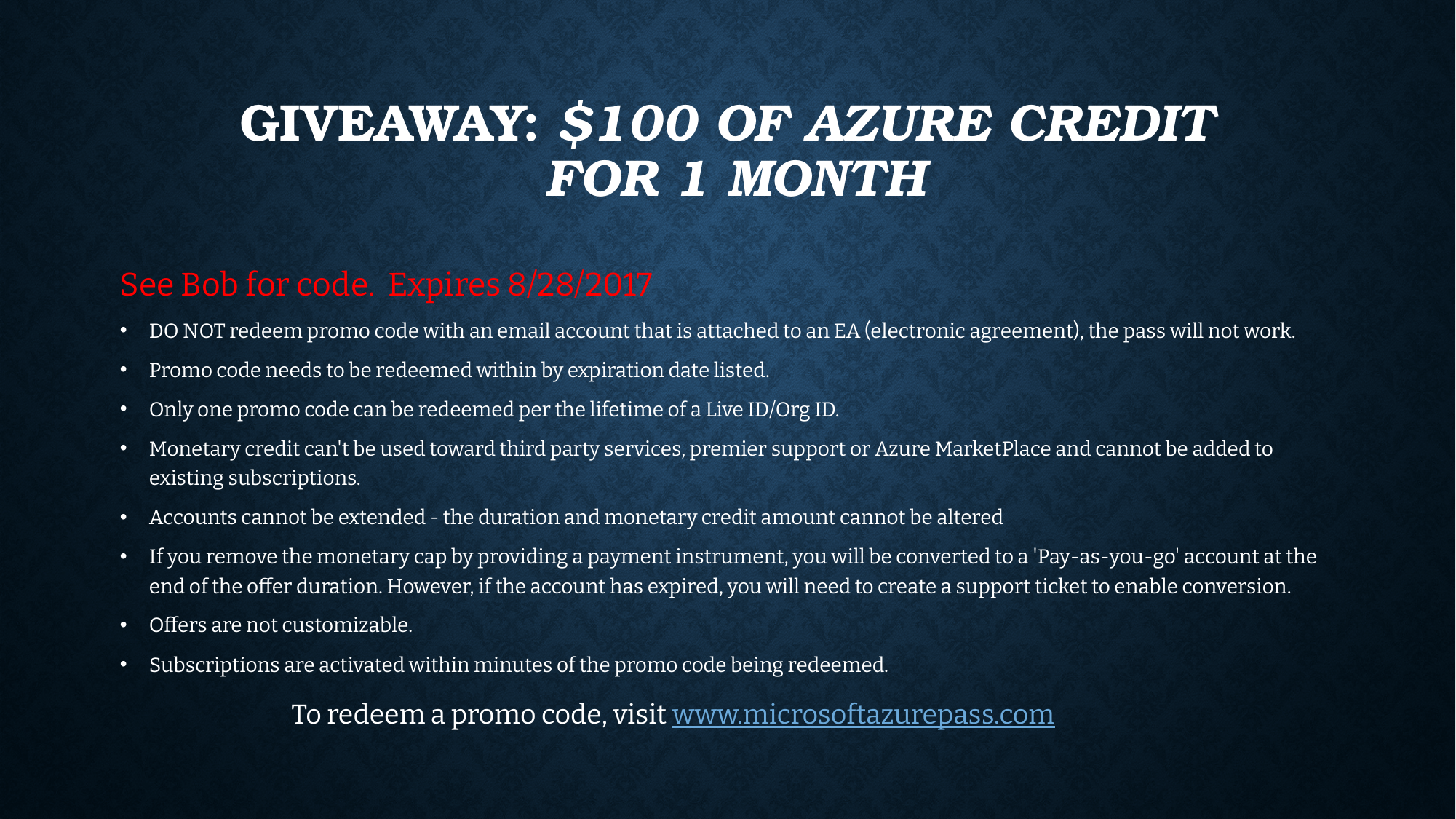

# Giveaway: $100 of Azure Credit for 1 month
See Bob for code.  Expires 8/28/2017
DO NOT redeem promo code with an email account that is attached to an EA (electronic agreement), the pass will not work.
Promo code needs to be redeemed within by expiration date listed.
Only one promo code can be redeemed per the lifetime of a Live ID/Org ID.
Monetary credit can't be used toward third party services, premier support or Azure MarketPlace and cannot be added to existing subscriptions.
Accounts cannot be extended - the duration and monetary credit amount cannot be altered
If you remove the monetary cap by providing a payment instrument, you will be converted to a 'Pay-as-you-go' account at the end of the offer duration. However, if the account has expired, you will need to create a support ticket to enable conversion.
Offers are not customizable.
Subscriptions are activated within minutes of the promo code being redeemed.
To redeem a promo code, visit www.microsoftazurepass.com